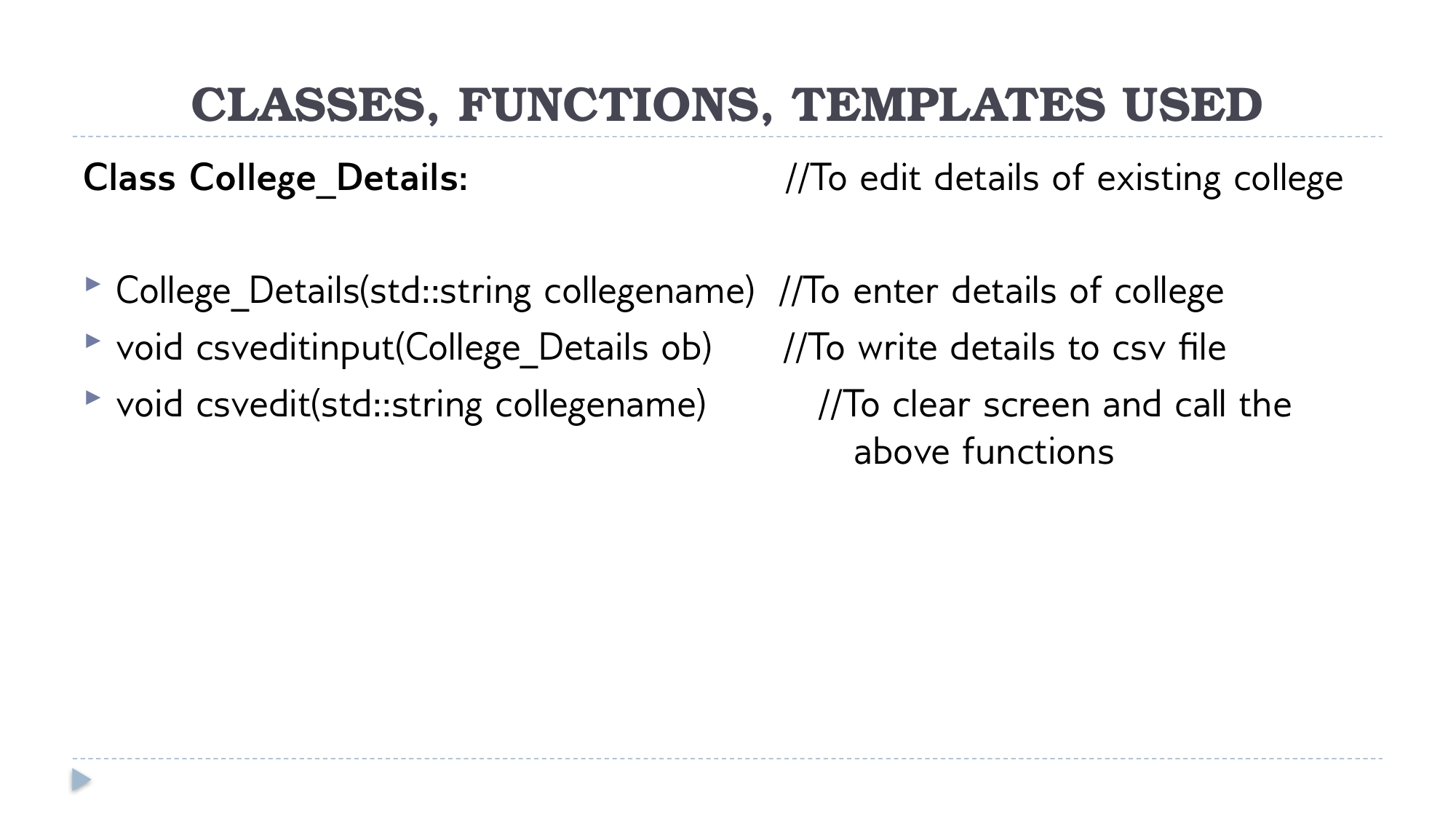

# CLASSES, FUNCTIONS, TEMPLATES USED
Class College_Details:			    //To edit details of existing college

College_Details(std::string collegename)  //To enter details of college
void csveditinput(College_Details ob)      //To write details to csv file
void csvedit(std::string collegename)	    //To clear screen and call the    						       above functions